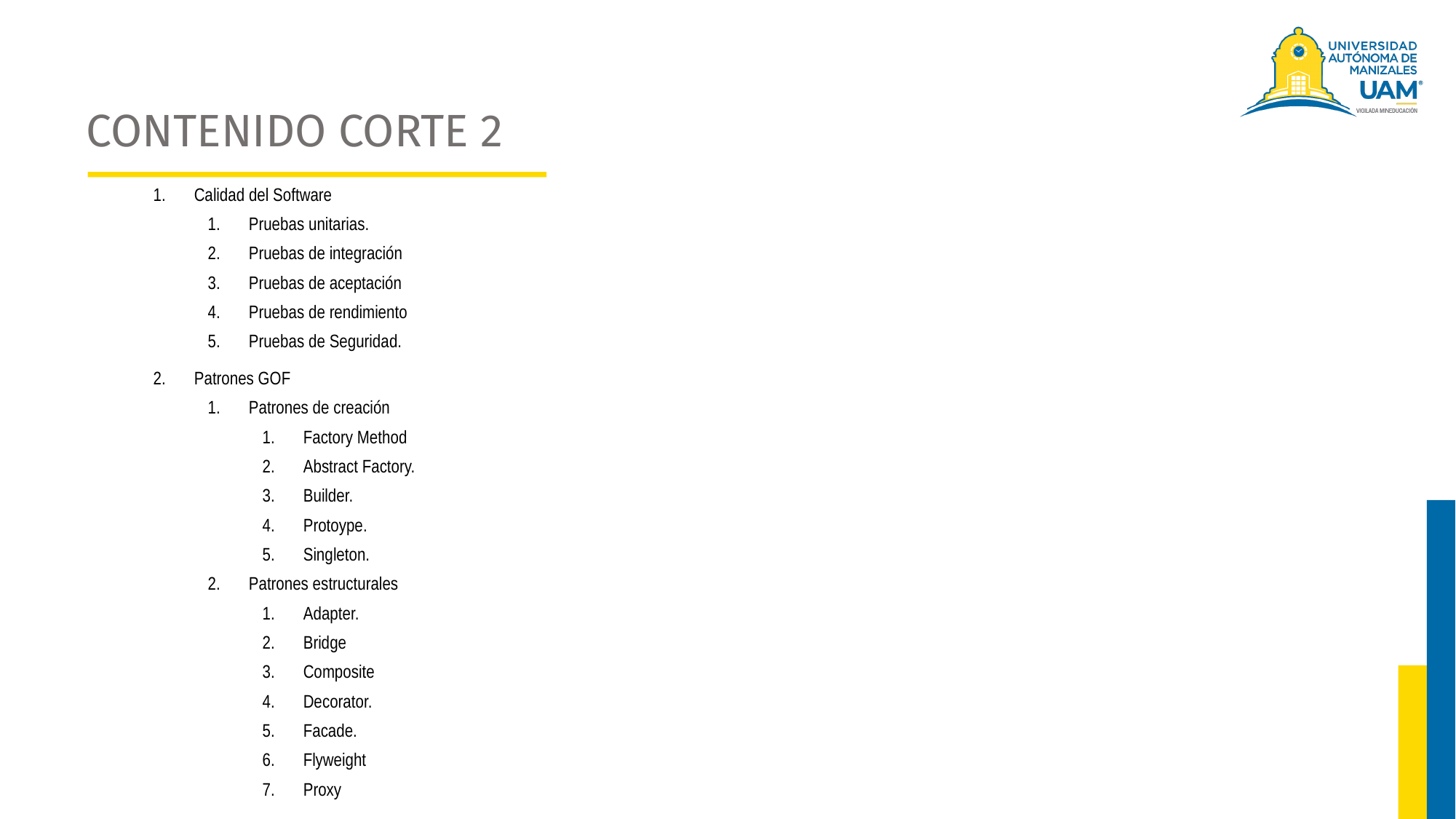

# CONTENIDO CORTE 2

Calidad del Software
Pruebas unitarias.
Pruebas de integración
Pruebas de aceptación
Pruebas de rendimiento
Pruebas de Seguridad.
Patrones GOF
Patrones de creación
Factory Method
Abstract Factory.
Builder.
Protoype.
Singleton.
Patrones estructurales
Adapter.
Bridge
Composite
Decorator.
Facade.
Flyweight
Proxy